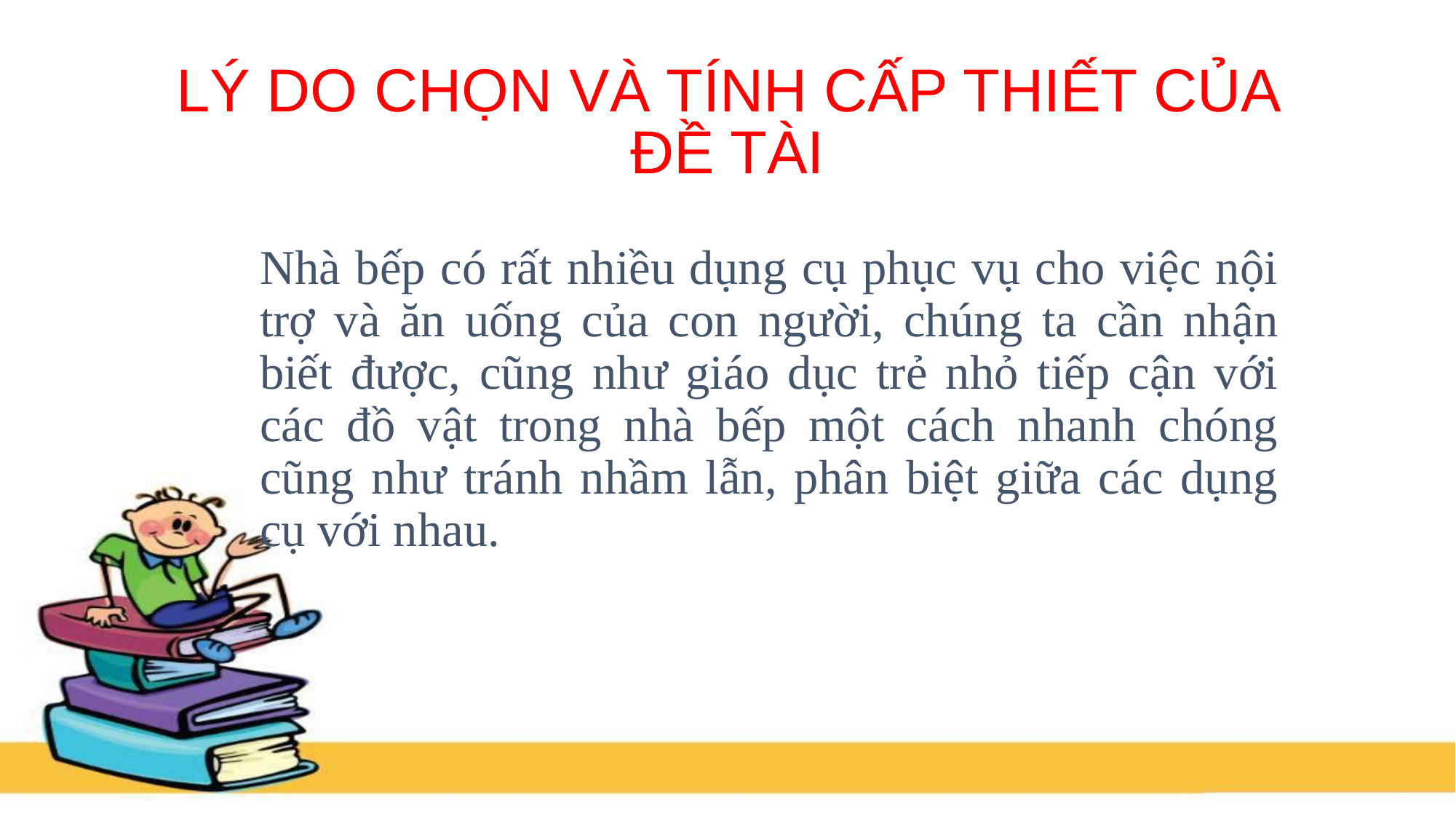

# Lý do chọn và TÍnh cấp thiết của đề tài
Nhà bếp có rất nhiều dụng cụ phục vụ cho việc nội trợ và ăn uống của con người, chúng ta cần nhận biết được, cũng như giáo dục trẻ nhỏ tiếp cận với các đồ vật trong nhà bếp một cách nhanh chóng cũng như tránh nhầm lẫn, phân biệt giữa các dụng cụ với nhau.